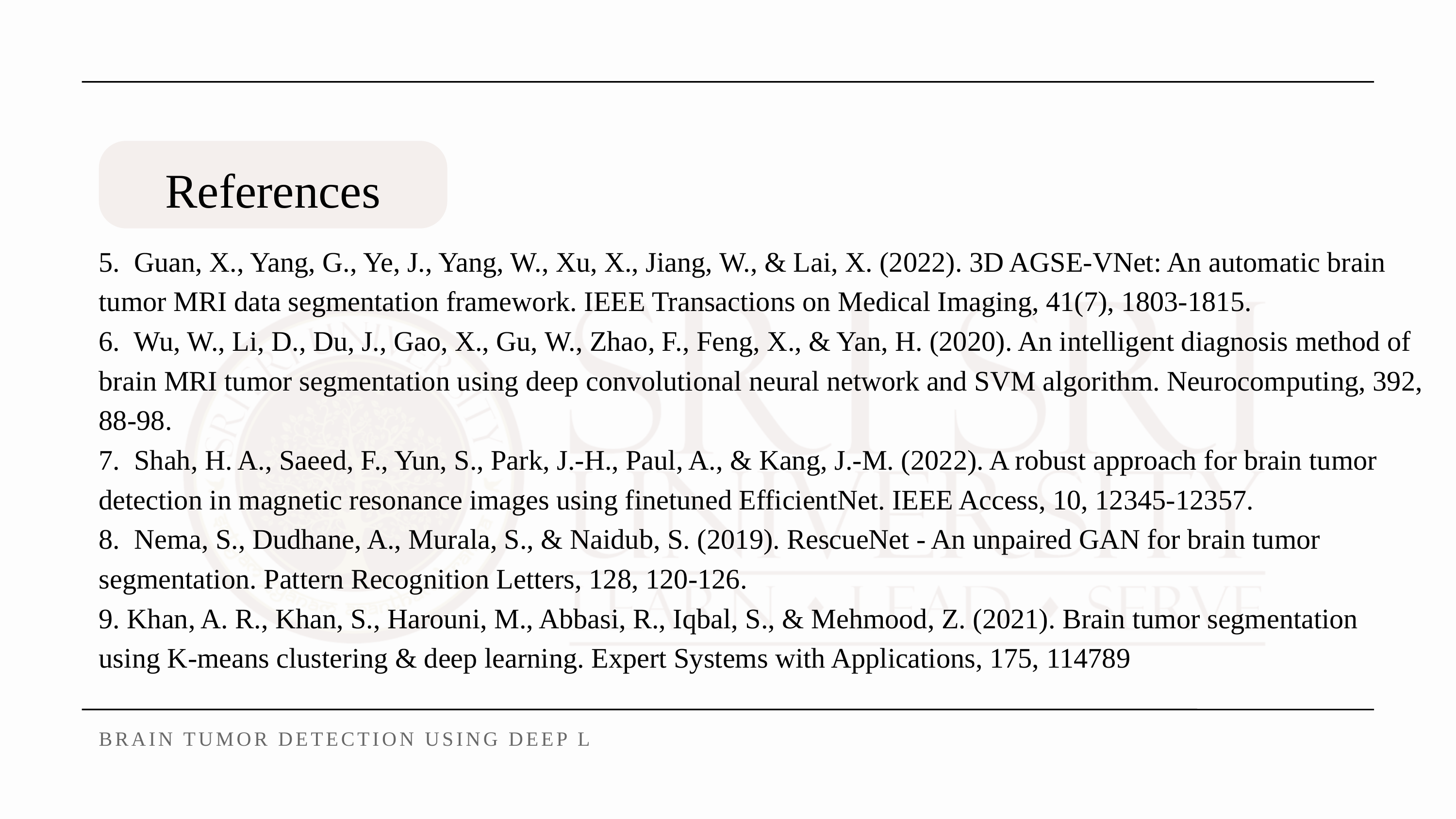

References
5.  Guan, X., Yang, G., Ye, J., Yang, W., Xu, X., Jiang, W., & Lai, X. (2022). 3D AGSE-VNet: An automatic brain tumor MRI data segmentation framework. IEEE Transactions on Medical Imaging, 41(7), 1803-1815.
6.  Wu, W., Li, D., Du, J., Gao, X., Gu, W., Zhao, F., Feng, X., & Yan, H. (2020). An intelligent diagnosis method of brain MRI tumor segmentation using deep convolutional neural network and SVM algorithm. Neurocomputing, 392, 88-98.
7.  Shah, H. A., Saeed, F., Yun, S., Park, J.-H., Paul, A., & Kang, J.-M. (2022). A robust approach for brain tumor detection in magnetic resonance images using finetuned EfficientNet. IEEE Access, 10, 12345-12357.
8.  Nema, S., Dudhane, A., Murala, S., & Naidub, S. (2019). RescueNet - An unpaired GAN for brain tumor segmentation. Pattern Recognition Letters, 128, 120-126.
9. Khan, A. R., Khan, S., Harouni, M., Abbasi, R., Iqbal, S., & Mehmood, Z. (2021). Brain tumor segmentation using K-means clustering & deep learning. Expert Systems with Applications, 175, 114789

BRAIN TUMOR DETECTION USING DEEP LEARNING